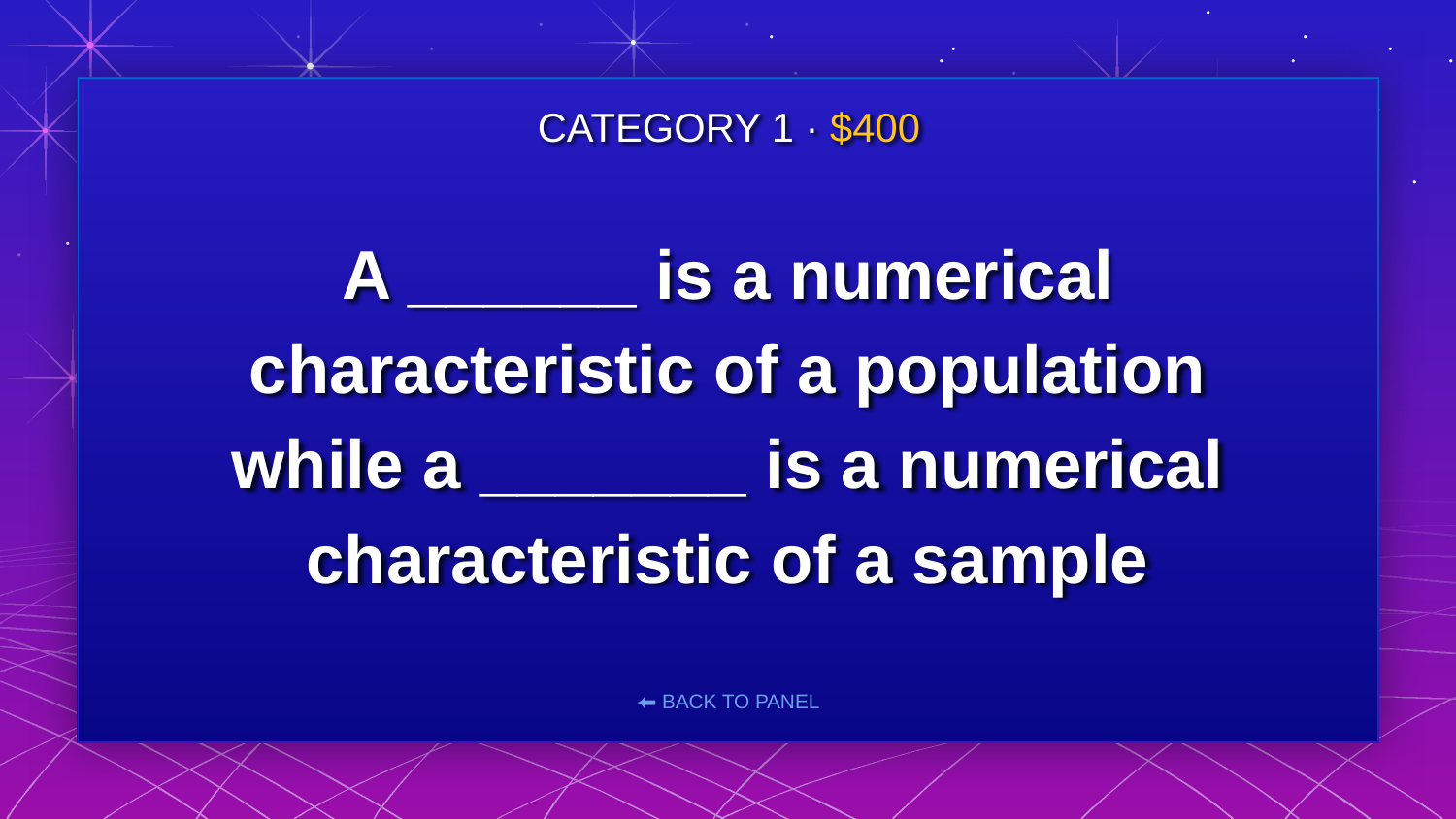

CATEGORY 1 · $400
# A ______ is a numerical characteristic of a population while a _______ is a numerical characteristic of a sample